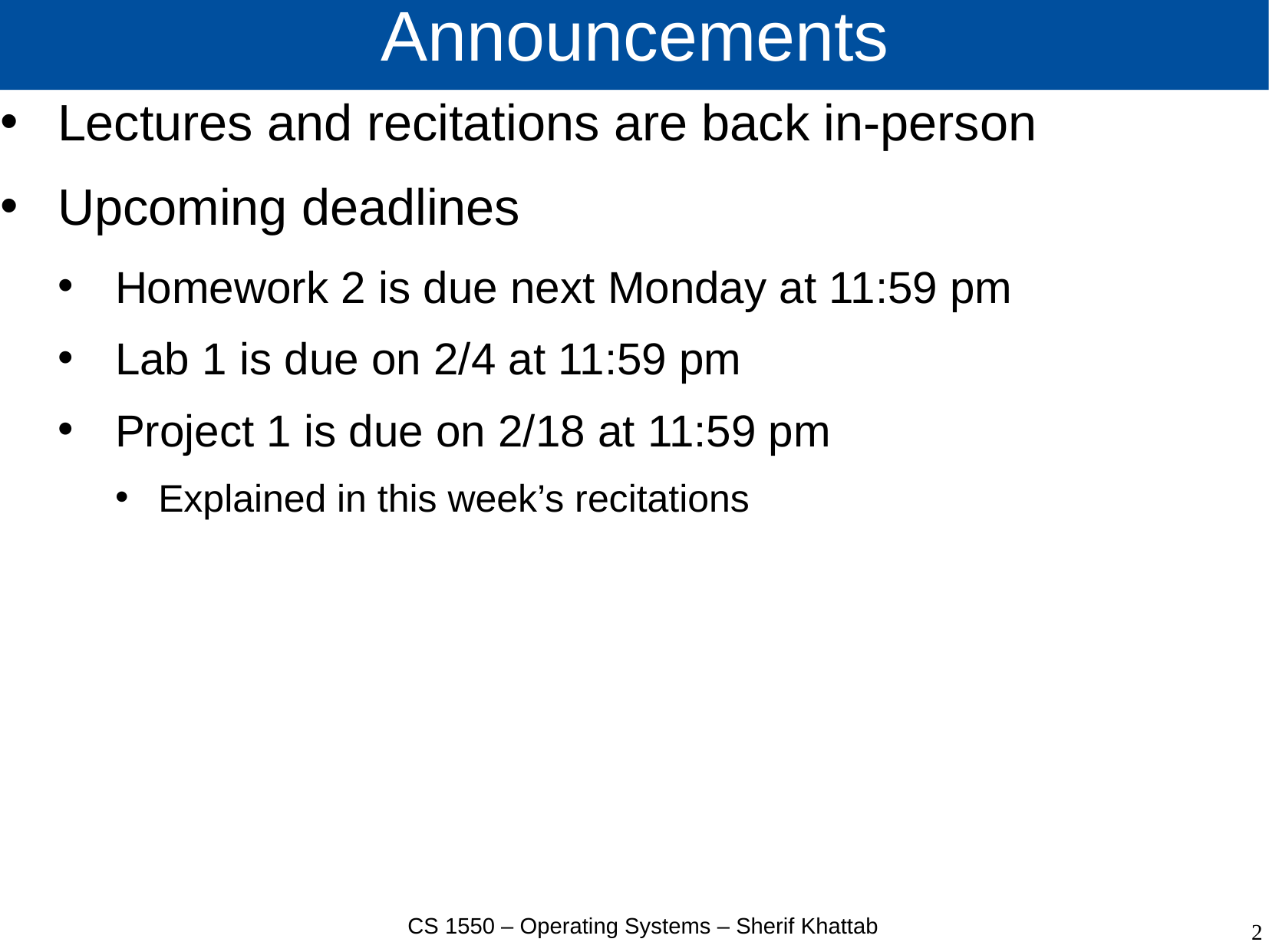

# Announcements
Lectures and recitations are back in-person
Upcoming deadlines
Homework 2 is due next Monday at 11:59 pm
Lab 1 is due on 2/4 at 11:59 pm
Project 1 is due on 2/18 at 11:59 pm
Explained in this week’s recitations
CS 1550 – Operating Systems – Sherif Khattab
2